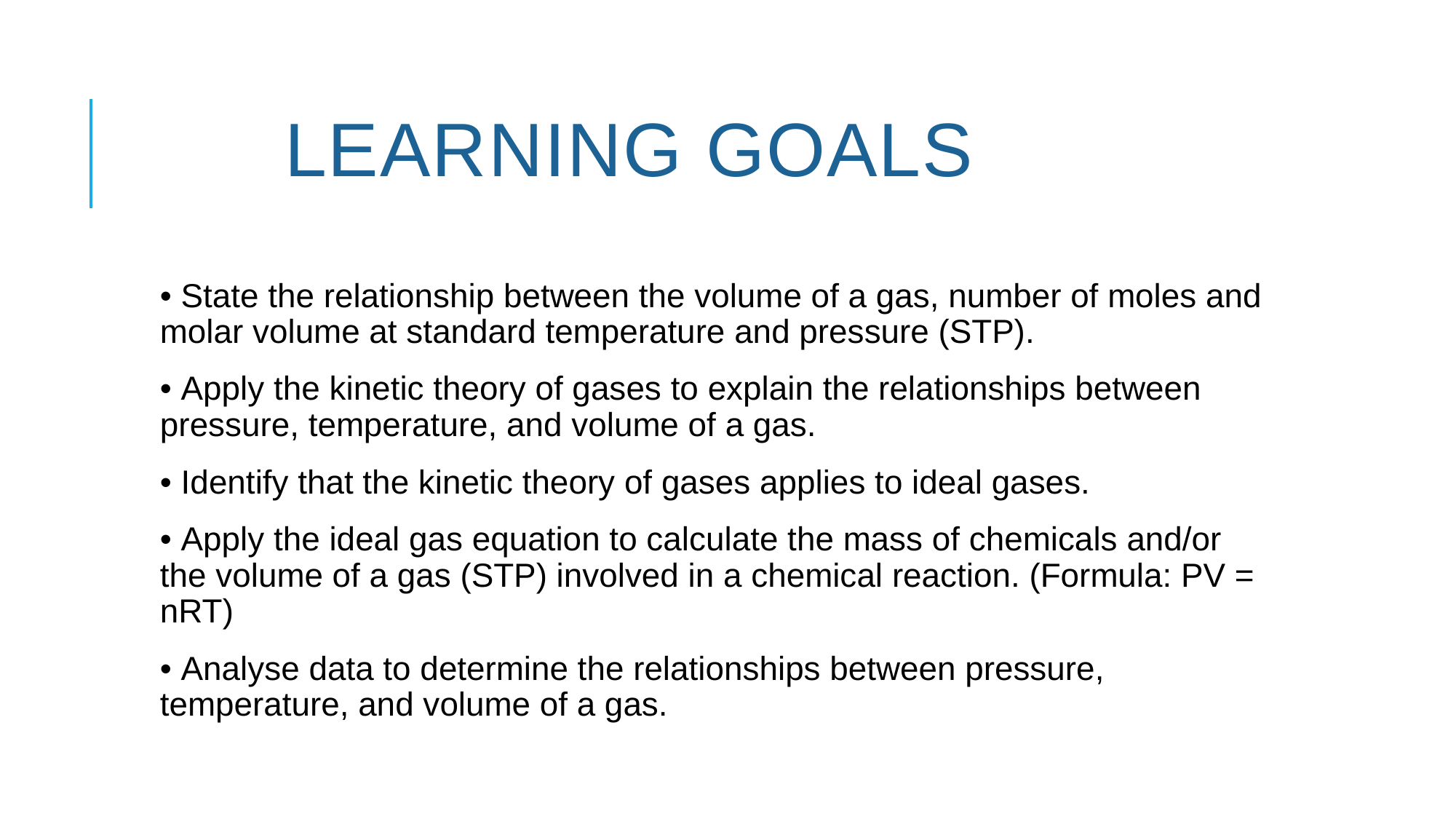

# Learning goals
• State the relationship between the volume of a gas, number of moles and molar volume at standard temperature and pressure (STP).
• Apply the kinetic theory of gases to explain the relationships between pressure, temperature, and volume of a gas.
• Identify that the kinetic theory of gases applies to ideal gases.
• Apply the ideal gas equation to calculate the mass of chemicals and/or the volume of a gas (STP) involved in a chemical reaction. (Formula: PV = nRT)
• Analyse data to determine the relationships between pressure, temperature, and volume of a gas.